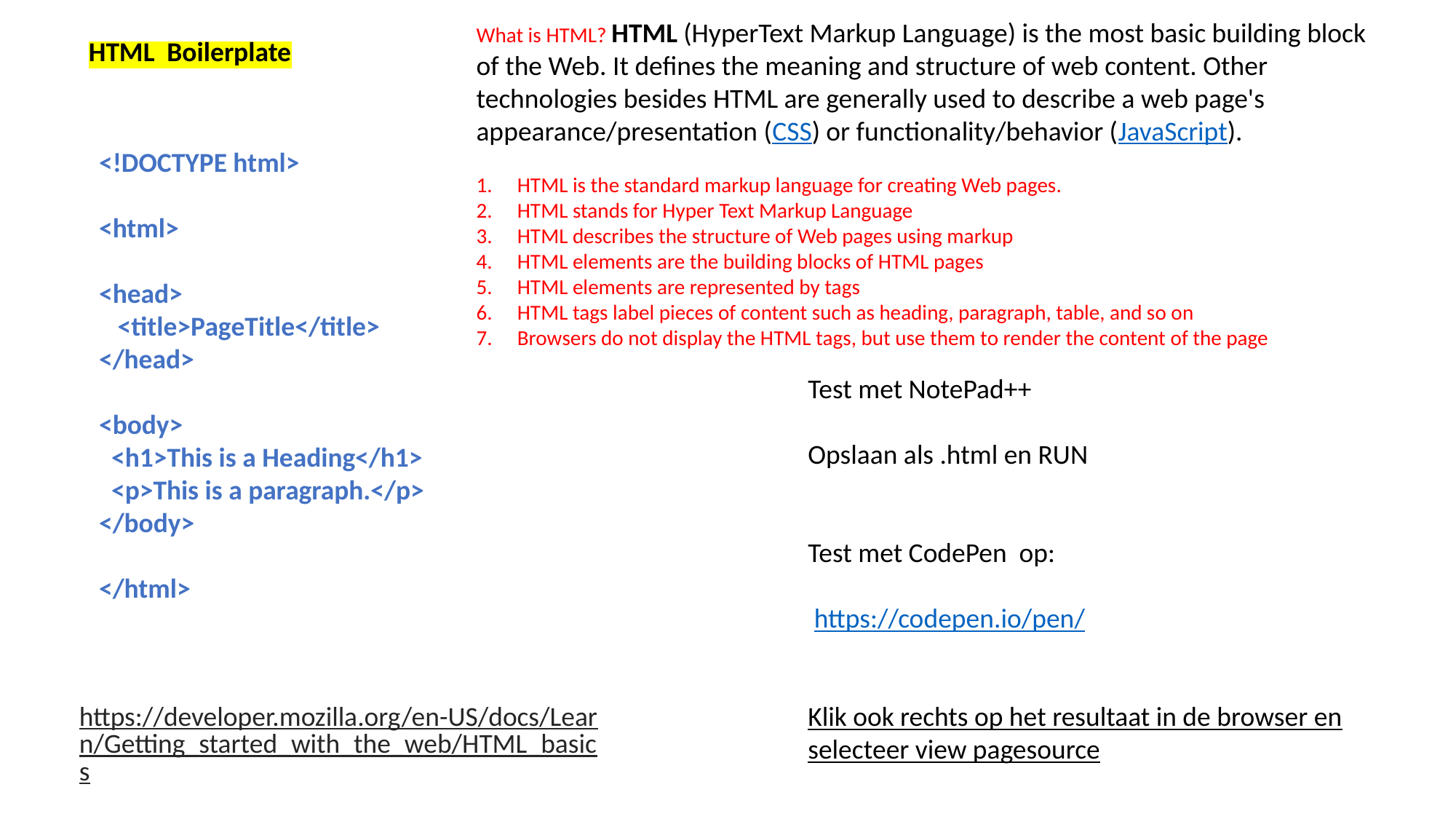

What is HTML? HTML (HyperText Markup Language) is the most basic building block of the Web. It defines the meaning and structure of web content. Other technologies besides HTML are generally used to describe a web page's appearance/presentation (CSS) or functionality/behavior (JavaScript).

HTML is the standard markup language for creating Web pages.
HTML stands for Hyper Text Markup Language
HTML describes the structure of Web pages using markup
HTML elements are the building blocks of HTML pages
HTML elements are represented by tags
HTML tags label pieces of content such as heading, paragraph, table, and so on
Browsers do not display the HTML tags, but use them to render the content of the page

HTML  Boilerplate
<!DOCTYPE html>

<html>

<head>
   <title>PageTitle</title>
</head>

<body>
  <h1>This is a Heading</h1>
  <p>This is a paragraph.</p>
</body>

</html>
Test met NotePad++

Opslaan als .html en RUN

Test met CodePen  op:

 https://codepen.io/pen/

Klik ook rechts op het resultaat in de browser en selecteer view pagesource
https://developer.mozilla.org/en-US/docs/Learn/Getting_started_with_the_web/HTML_basics